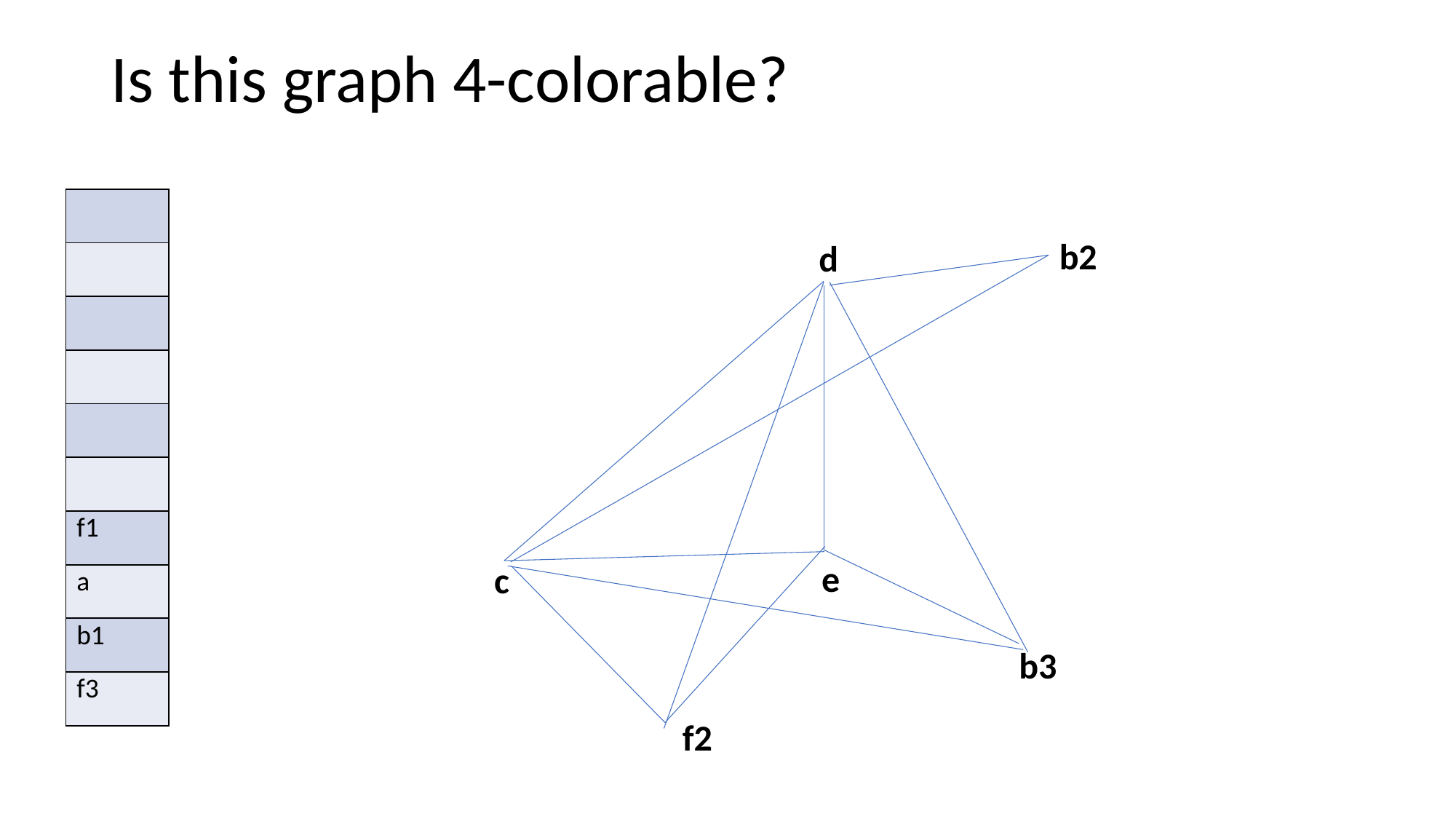

# Is this graph 4-colorable?

|  |
| --- |
|  |
|  |
|  |
|  |
|  |
| f1 |
| a |
| b1 |
| f3 |
b2
d
e
c
b3
f2